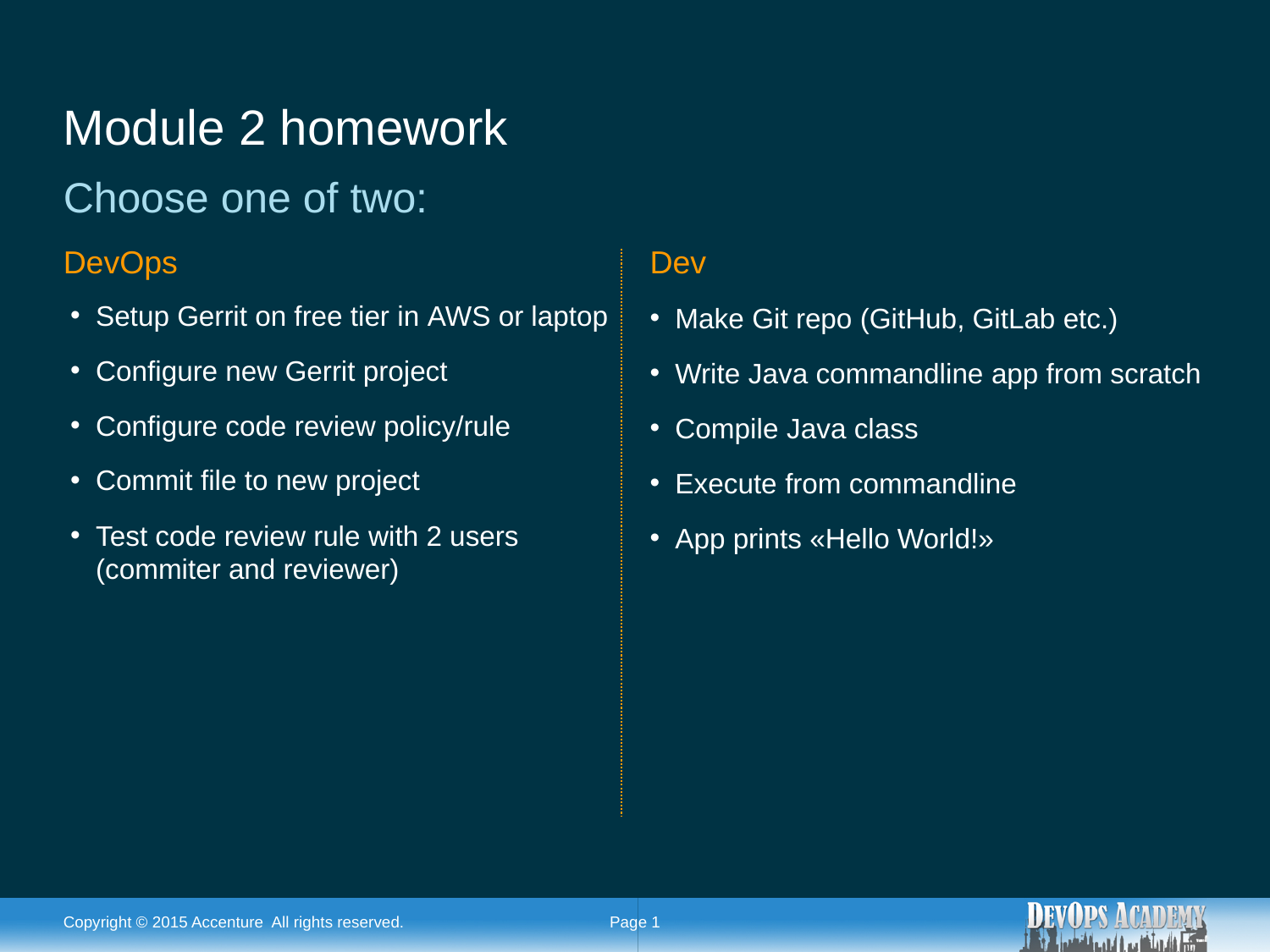

# Module 2 homework
Choose one of two:
DevOps
Dev
Make Git repo (GitHub, GitLab etc.)
Write Java commandline app from scratch
Compile Java class
Execute from commandline
App prints «Hello World!»
Setup Gerrit on free tier in AWS or laptop
Configure new Gerrit project
Configure code review policy/rule
Commit file to new project
Test code review rule with 2 users (commiter and reviewer)
Copyright © 2015 Accenture  All rights reserved.
Page 1